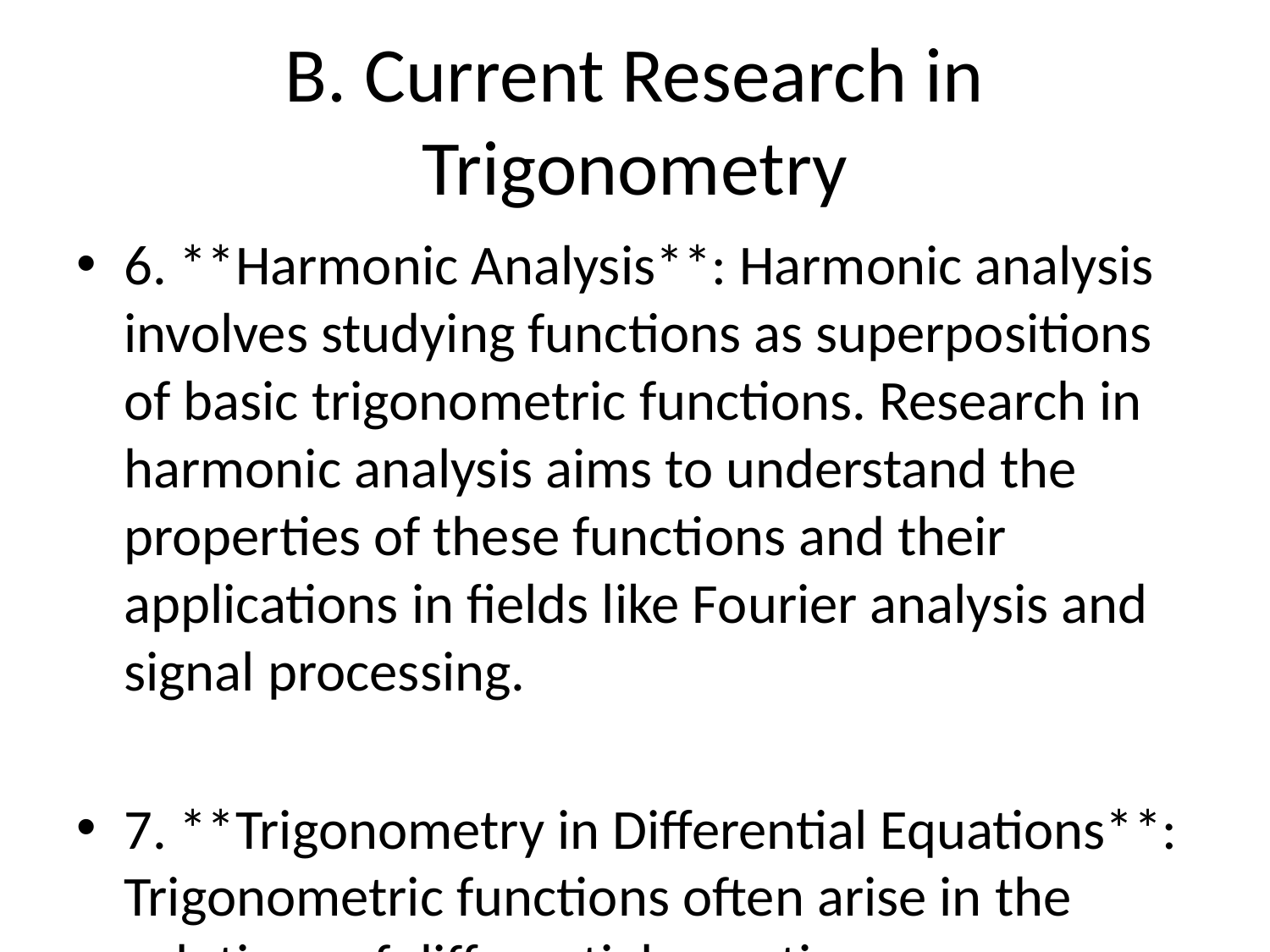

# B. Current Research in Trigonometry
6. **Harmonic Analysis**: Harmonic analysis involves studying functions as superpositions of basic trigonometric functions. Research in harmonic analysis aims to understand the properties of these functions and their applications in fields like Fourier analysis and signal processing.

7. **Trigonometry in Differential Equations**: Trigonometric functions often arise in the solutions of differential equations. Researchers are exploring new methods to solve differential equations using trigonometric techniques and analyzing the behavior of solutions in different scenarios.